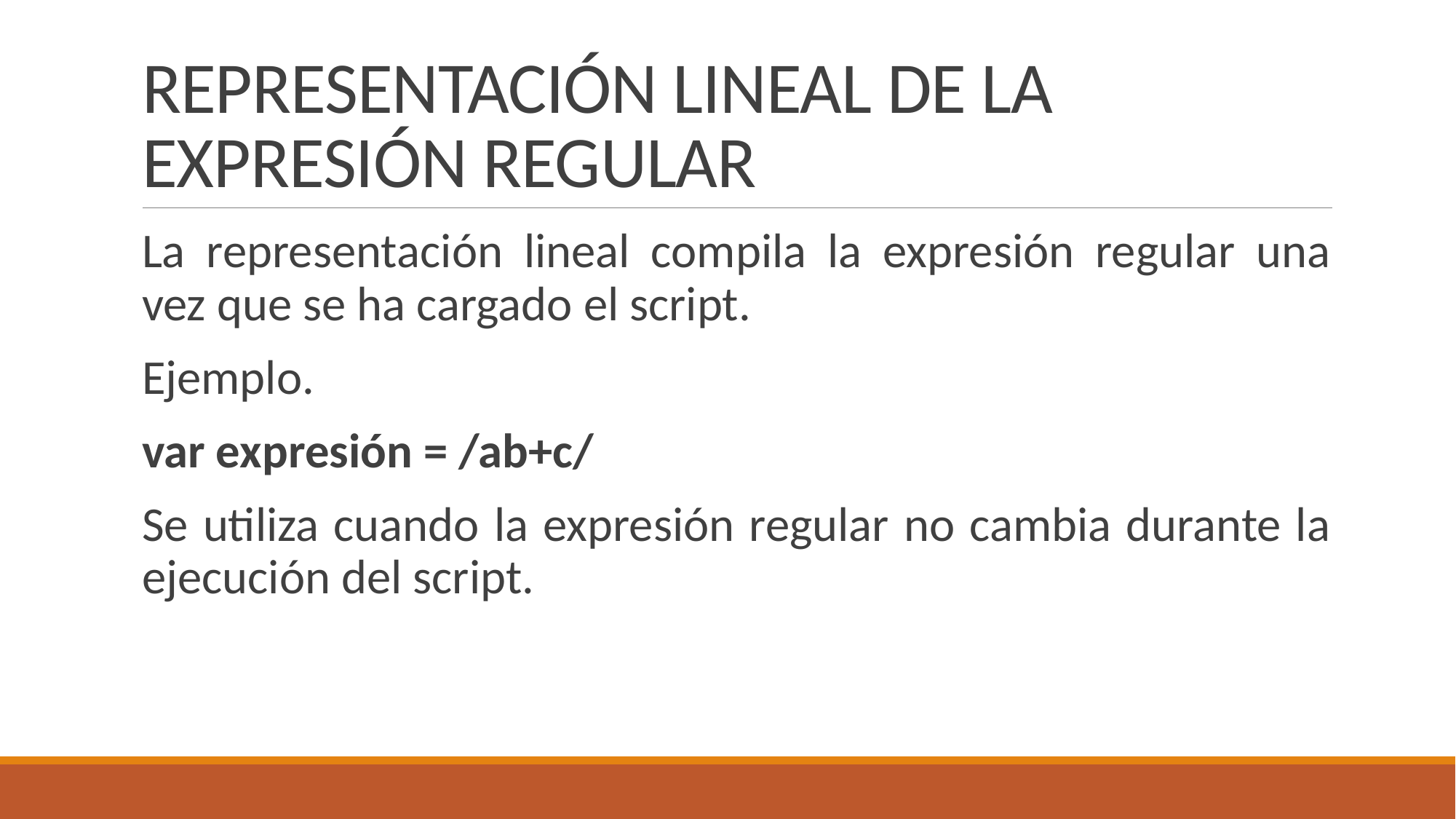

# REPRESENTACIÓN LINEAL DE LA EXPRESIÓN REGULAR
La representación lineal compila la expresión regular una vez que se ha cargado el script.
Ejemplo.
var expresión = /ab+c/
Se utiliza cuando la expresión regular no cambia durante la ejecución del script.